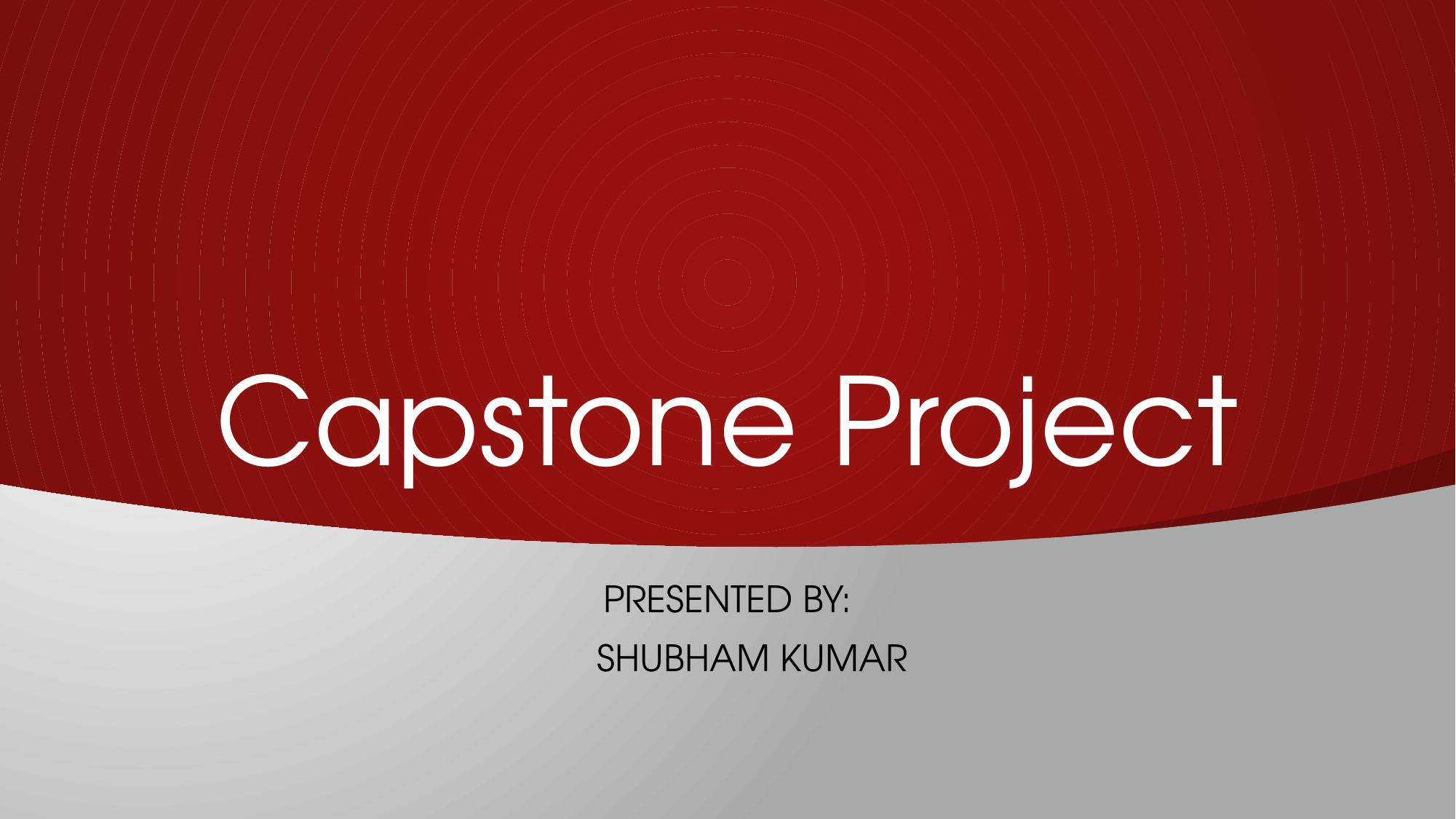

# Capstone Project

Presented By:
     Shubham Kumar